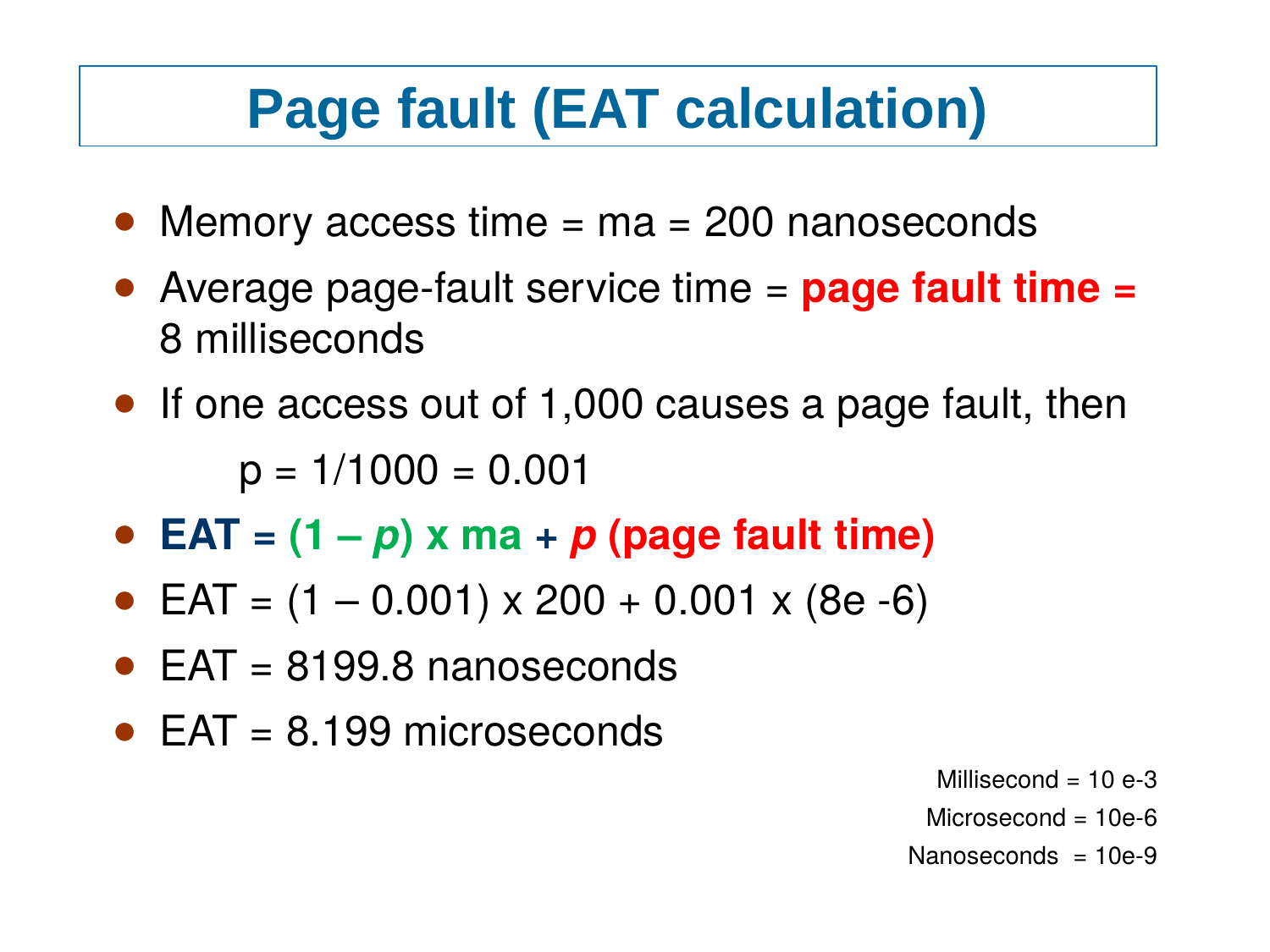

# Page fault (EAT calculation)
Memory access time = ma = 200 nanoseconds
Average page-fault service time = page fault time =  8 milliseconds
If one access out of 1,000 causes a page fault, then
	p = 1/1000 = 0.001
EAT = (1 – p) x ma + p (page fault time)
EAT = (1 – 0.001) x 200 + 0.001 x (8e -6)
EAT = 8199.8 nanoseconds
EAT = 8.199 microseconds
Millisecond = 10 e-3
Microsecond = 10e-6
Nanoseconds  = 10e-9